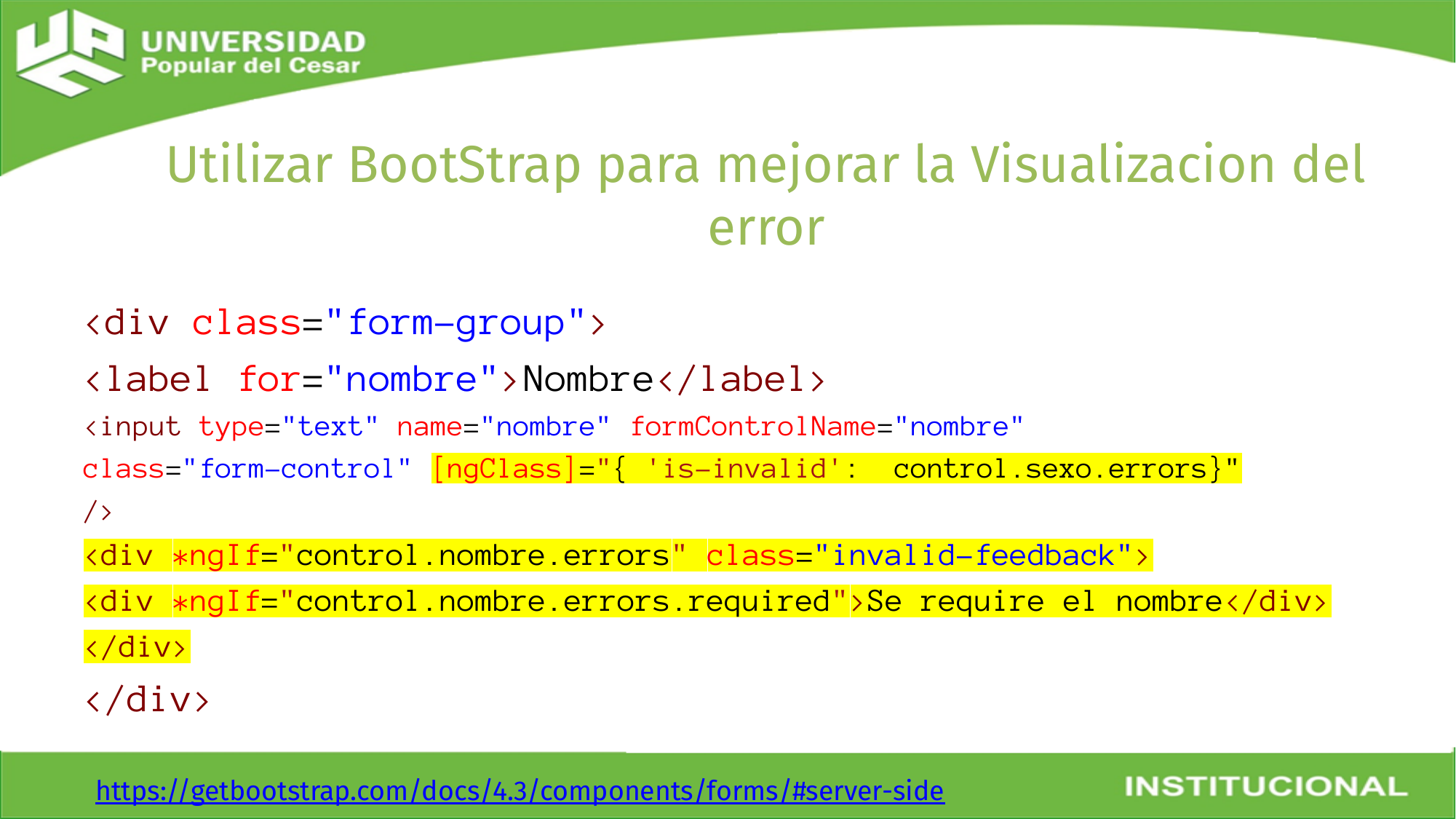

# Utilizar BootStrap para mejorar la Visualizacion del error
<div class="form-group">
<label for="nombre">Nombre</label>
<input type="text" name="nombre" formControlName="nombre"
class="form-control" [ngClass]="{ 'is-invalid':  control.sexo.errors}"
/>
<div *ngIf="control.nombre.errors" class="invalid-feedback">
<div *ngIf="control.nombre.errors.required">Se require el nombre</div>
</div>
</div>

https://getbootstrap.com/docs/4.3/components/forms/#server-side